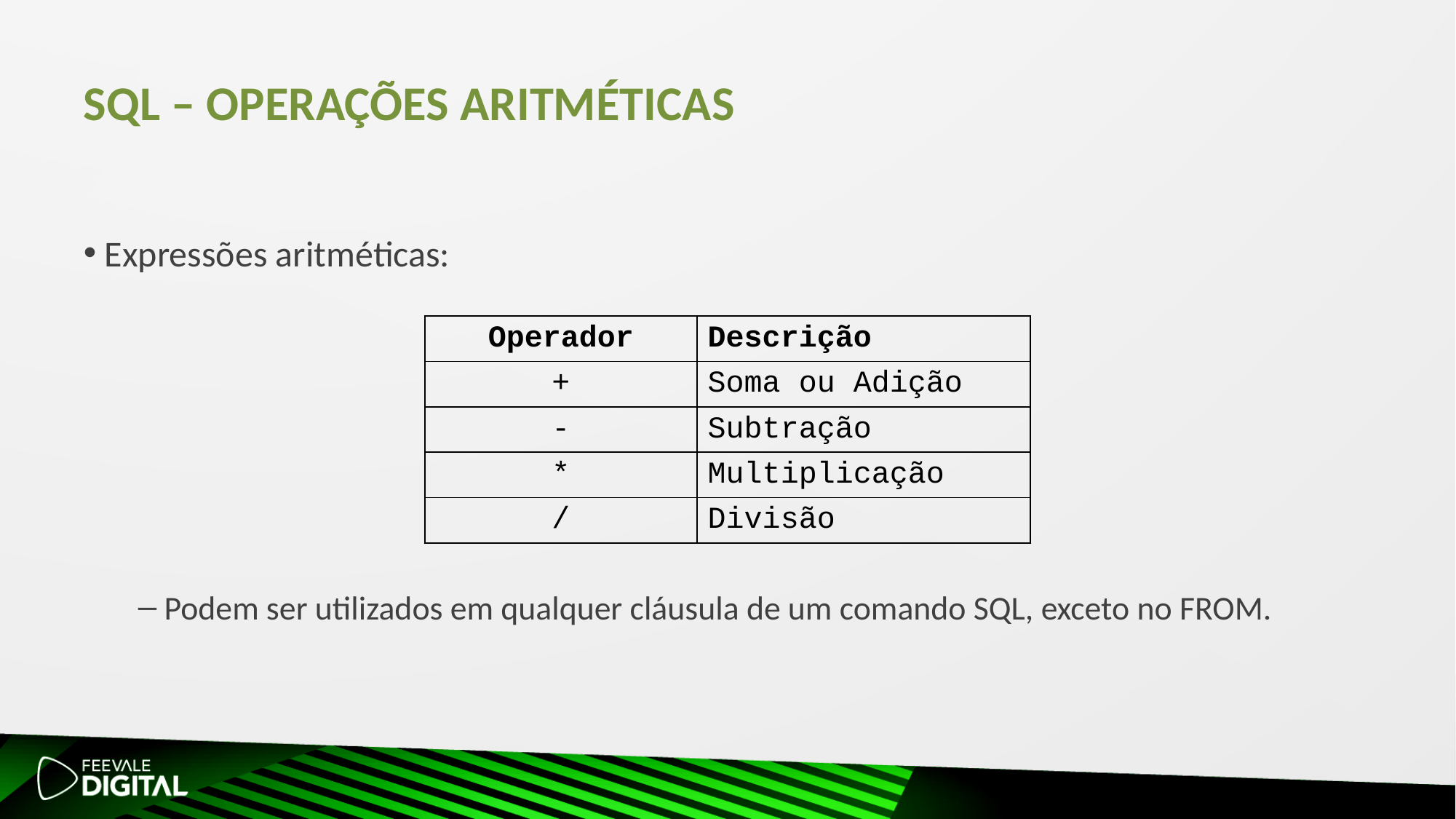

# SQL – Operações Aritméticas
 Expressões aritméticas:

 Podem ser utilizados em qualquer cláusula de um comando SQL, exceto no FROM.

| Operador | Descrição |
| --- | --- |
| + | Soma ou Adição |
| - | Subtração |
| \* | Multiplicação |
| / | Divisão |